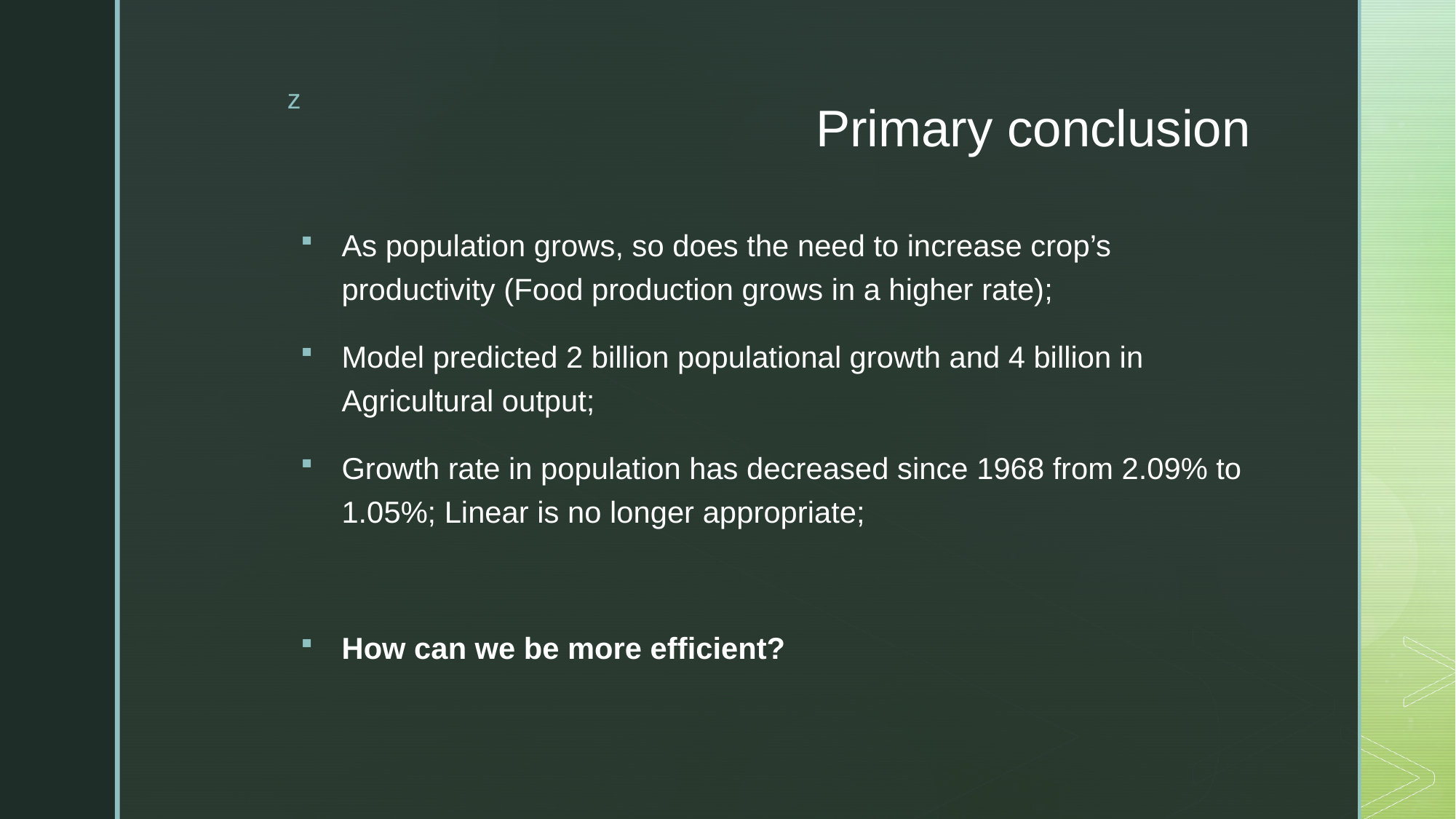

# Primary conclusion
As population grows, so does the need to increase crop’s productivity (Food production grows in a higher rate);
Model predicted 2 billion populational growth and 4 billion in Agricultural output;
Growth rate in population has decreased since 1968 from 2.09% to 1.05%; Linear is no longer appropriate;

How can we be more efficient?